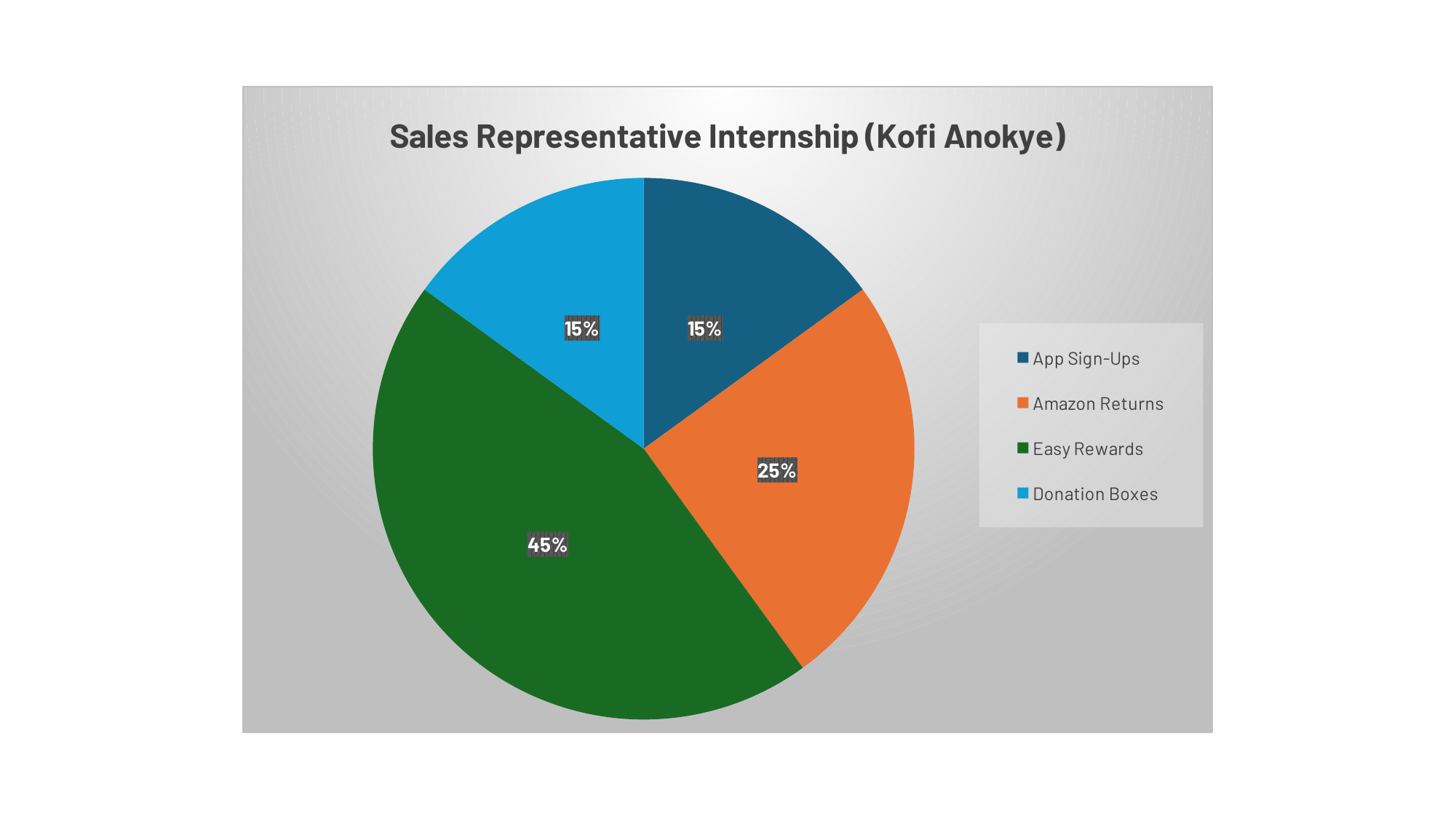

### Chart:

| Category | Sales Representative Internship (Kofi Anokye) |
|---|---|
| App Sign-Ups | 0.15 |
| Amazon Returns | 0.25 |
| Easy Rewards | 0.45 |
| Donation Boxes | 0.15 |